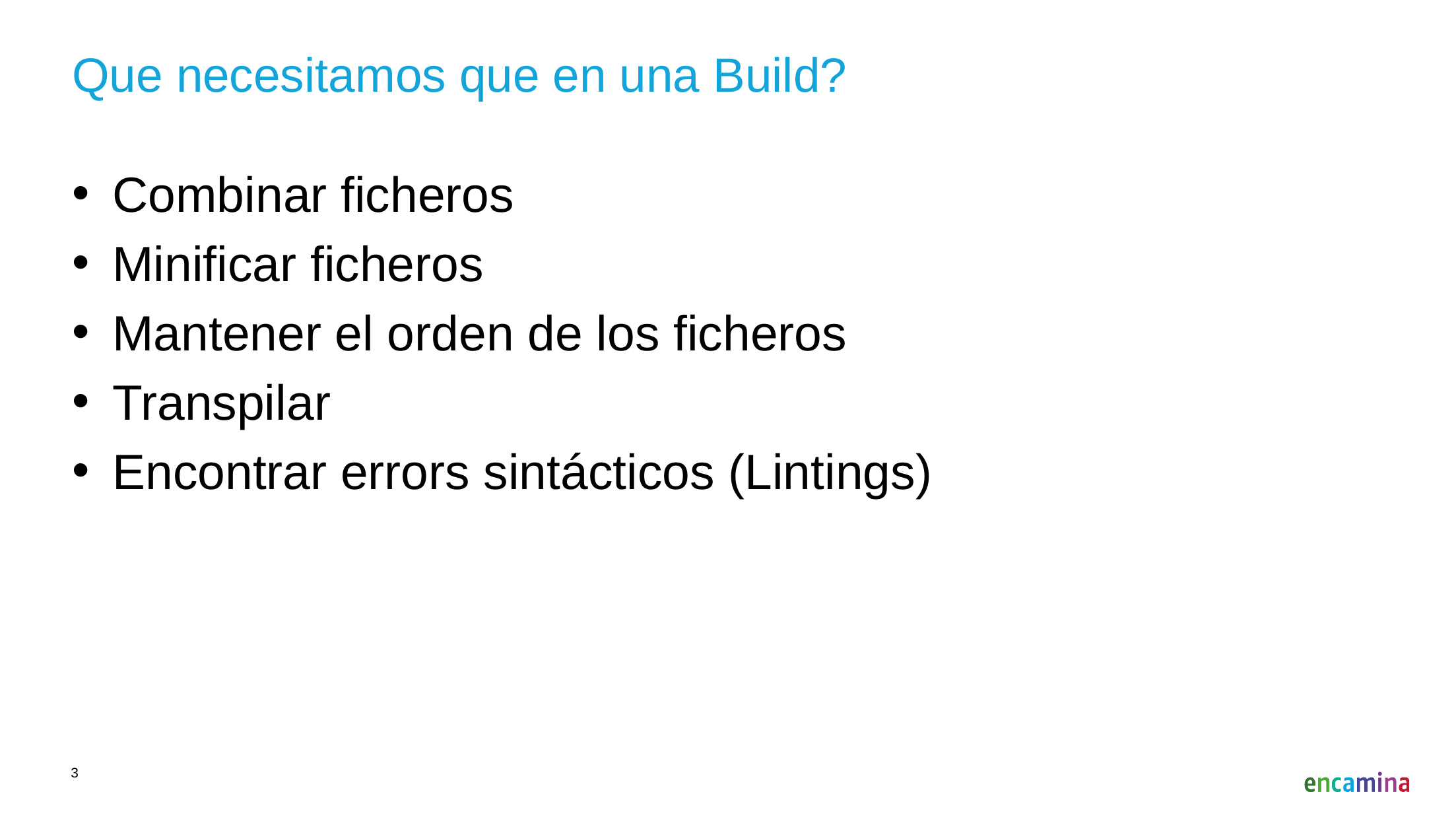

# Que necesitamos que en una Build?
Combinar ficheros
Minificar ficheros
Mantener el orden de los ficheros
Transpilar
Encontrar errors sintácticos (Lintings)
3